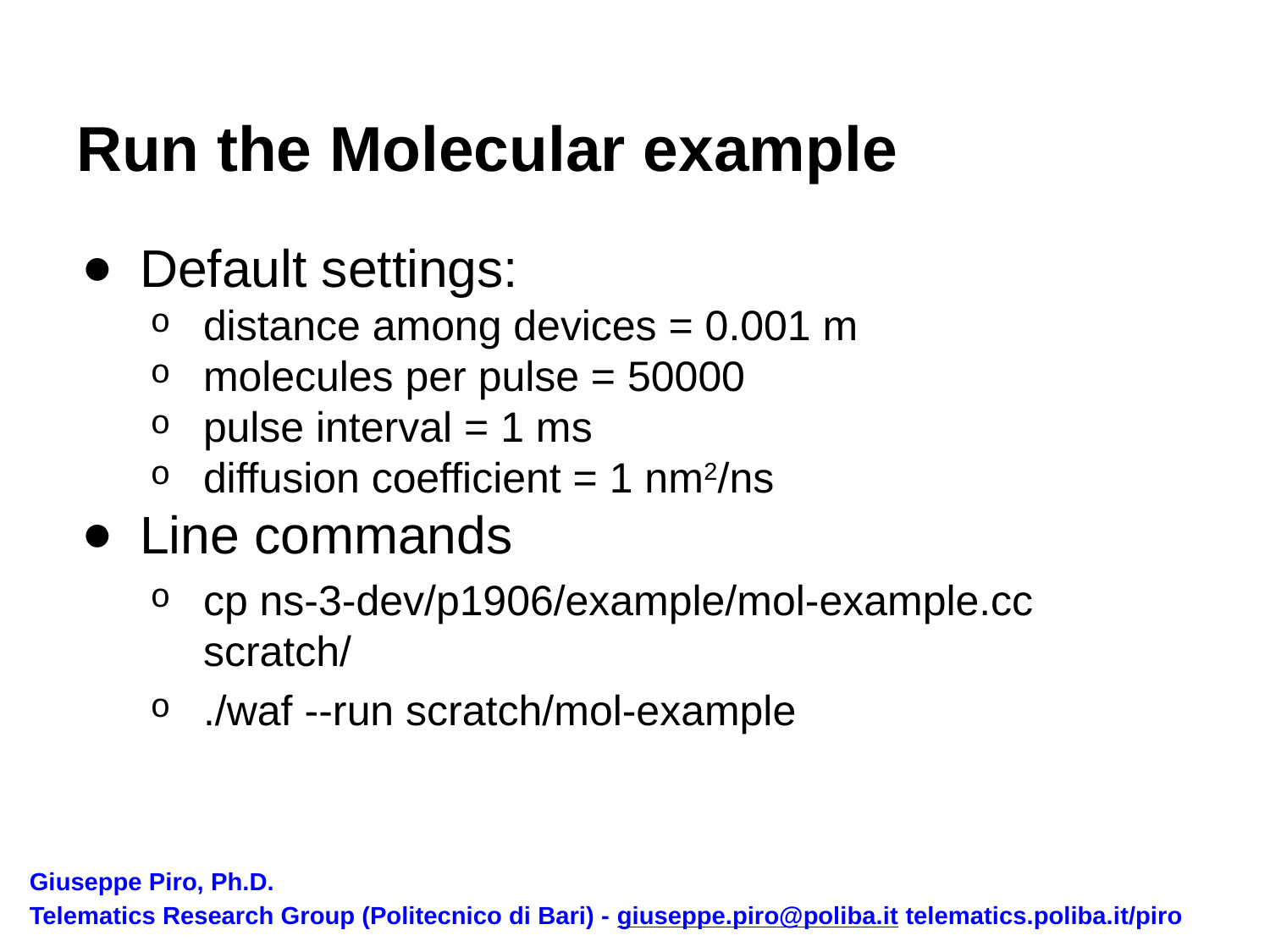

# Run the Molecular example
Default settings:
distance among devices = 0.001 m
molecules per pulse = 50000
pulse interval = 1 ms
diffusion coefficient = 1 nm2/ns
Line commands
cp ns-3-dev/p1906/example/mol-example.cc scratch/
./waf --run scratch/mol-example

Giuseppe Piro, Ph.D.
Telematics Research Group (Politecnico di Bari) - giuseppe.piro@poliba.it telematics.poliba.it/piro